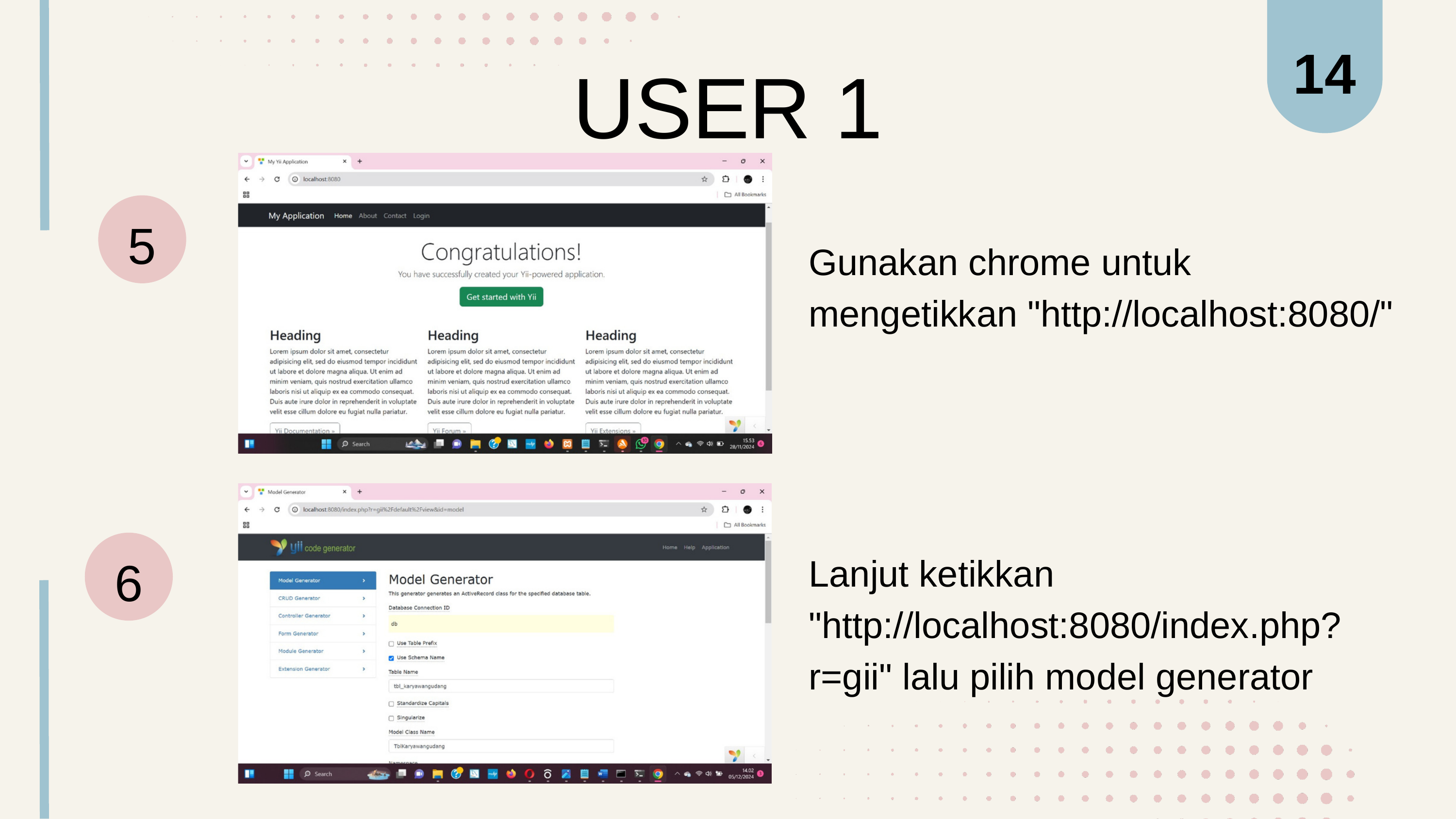

14

USER 1

5
Gunakan chrome untuk mengetikkan "http://localhost:8080/"

6
Lanjut ketikkan "http://localhost:8080/index.php?r=gii" lalu pilih model generator